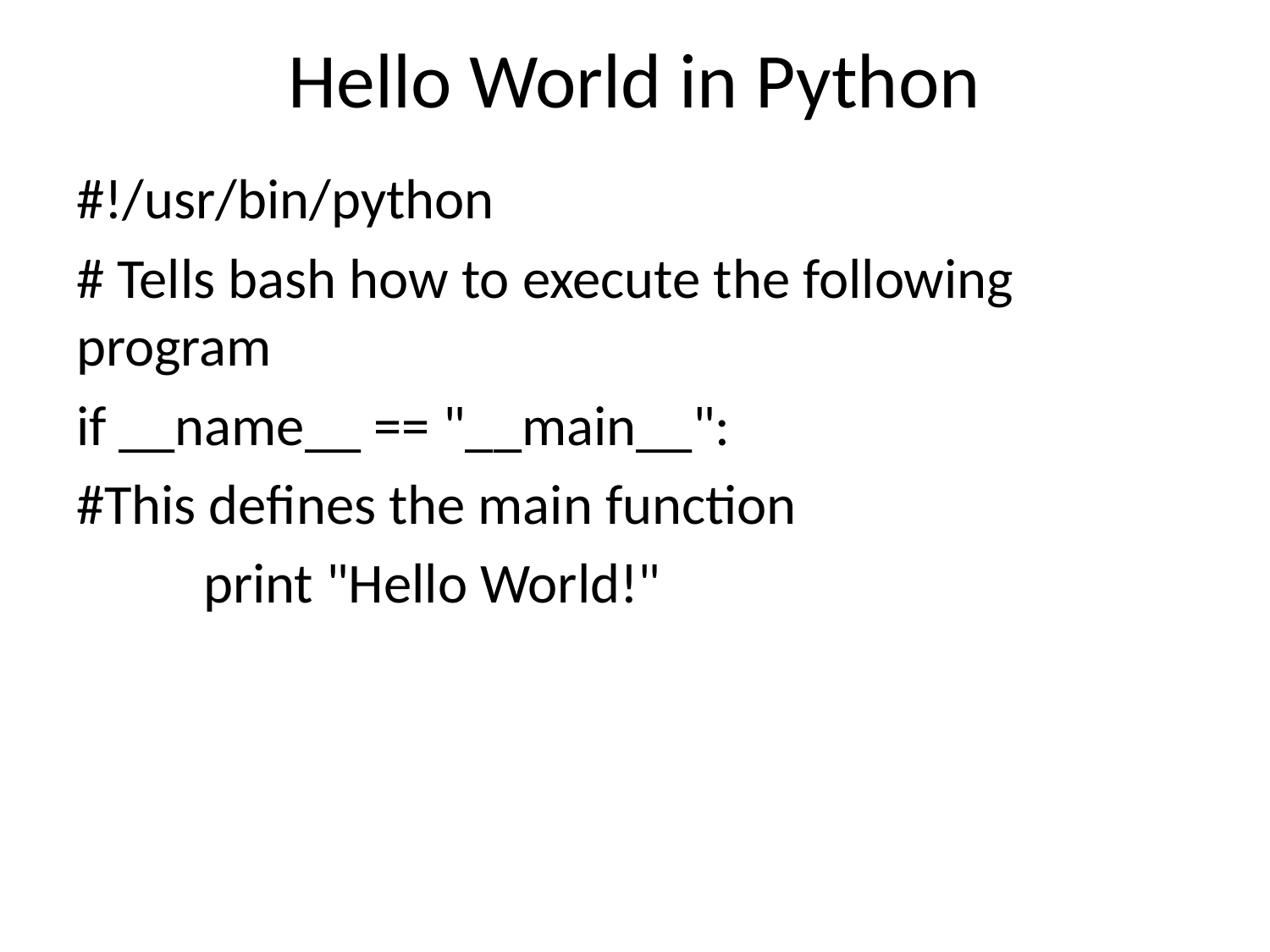

# Hello World in Python
#!/usr/bin/python
# Tells bash how to execute the following program
if __name__ == "__main__":
#This defines the main function
	print "Hello World!"